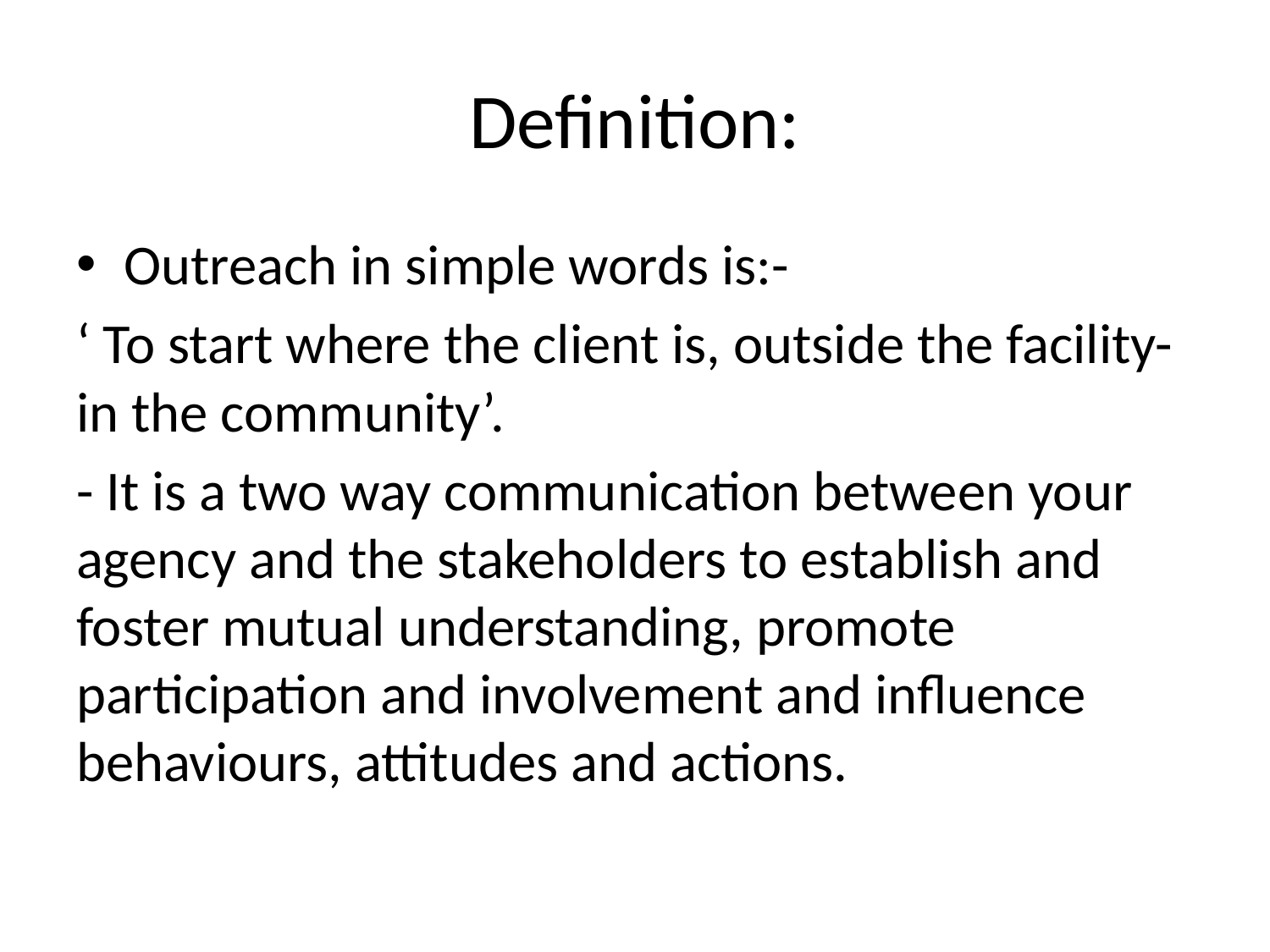

# Definition:
Outreach in simple words is:-
‘ To start where the client is, outside the facility- in the community’.
- It is a two way communication between your agency and the stakeholders to establish and foster mutual understanding, promote participation and involvement and influence behaviours, attitudes and actions.